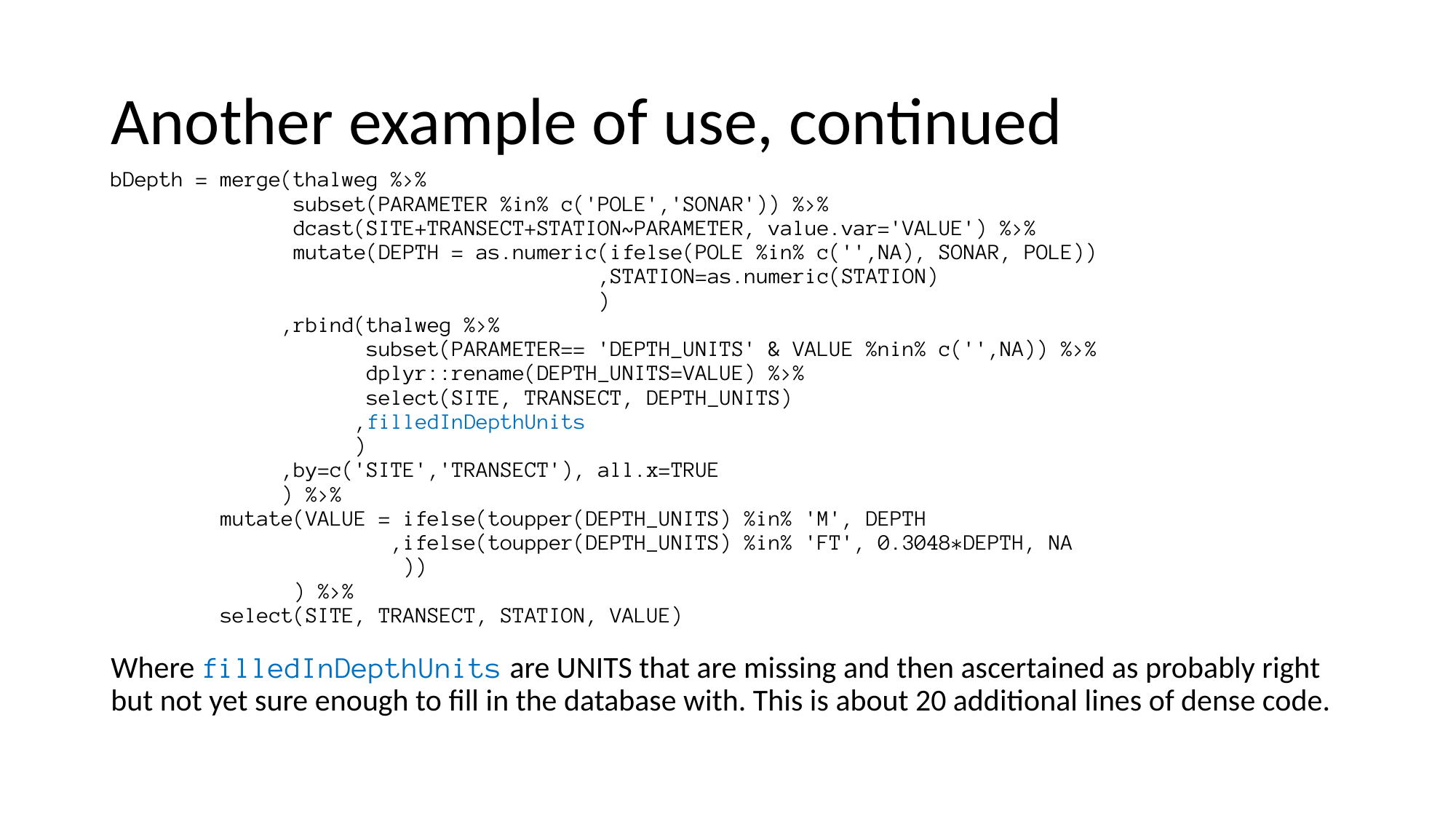

# Another example of use, continued
bDepth = merge(thalweg %>%
               subset(PARAMETER %in% c('POLE','SONAR')) %>%
               dcast(SITE+TRANSECT+STATION~PARAMETER, value.var='VALUE') %>%
               mutate(DEPTH = as.numeric(ifelse(POLE %in% c('',NA), SONAR, POLE))
                                        ,STATION=as.numeric(STATION)
                                        )
              ,rbind(thalweg %>%
                     subset(PARAMETER== 'DEPTH_UNITS' & VALUE %nin% c('',NA)) %>%
                     dplyr::rename(DEPTH_UNITS=VALUE) %>%
                     select(SITE, TRANSECT, DEPTH_UNITS)
                    ,filledInDepthUnits
                    )
              ,by=c('SITE','TRANSECT'), all.x=TRUE
              ) %>%
         mutate(VALUE = ifelse(toupper(DEPTH_UNITS) %in% 'M', DEPTH
                       ,ifelse(toupper(DEPTH_UNITS) %in% 'FT', 0.3048*DEPTH, NA
                        ))
               ) %>%
         select(SITE, TRANSECT, STATION, VALUE)

Where filledInDepthUnits are UNITS that are missing and then ascertained as probably right but not yet sure enough to fill in the database with. This is about 20 additional lines of dense code.